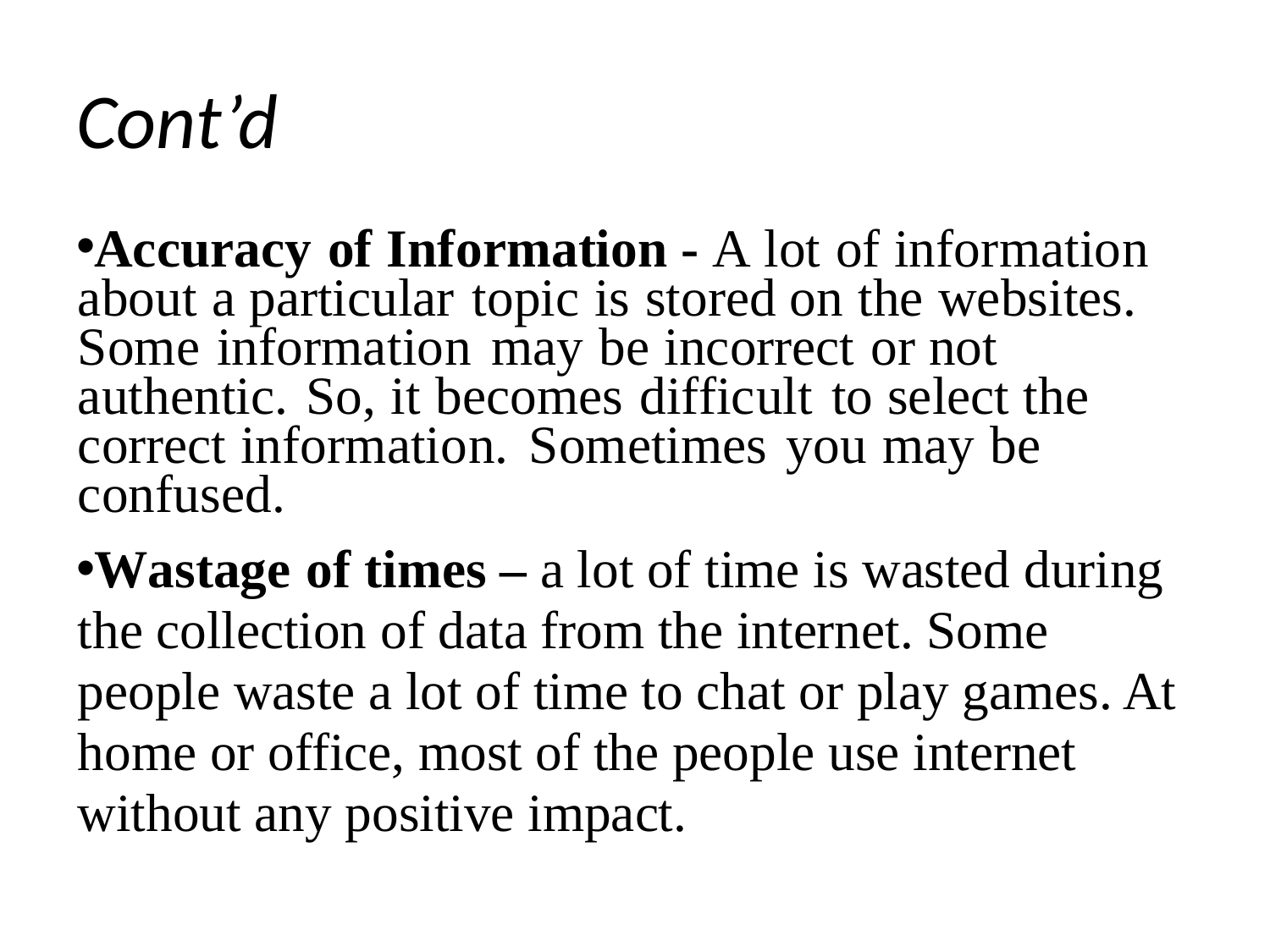

# Cont’d
Accuracy of Information - A lot of information about a particular topic is stored on the websites. Some information may be incorrect or not authentic. So, it becomes difficult to select the correct information. Sometimes you may be confused.
Wastage of times – a lot of time is wasted during the collection of data from the internet. Some people waste a lot of time to chat or play games. At home or office, most of the people use internet without any positive impact.